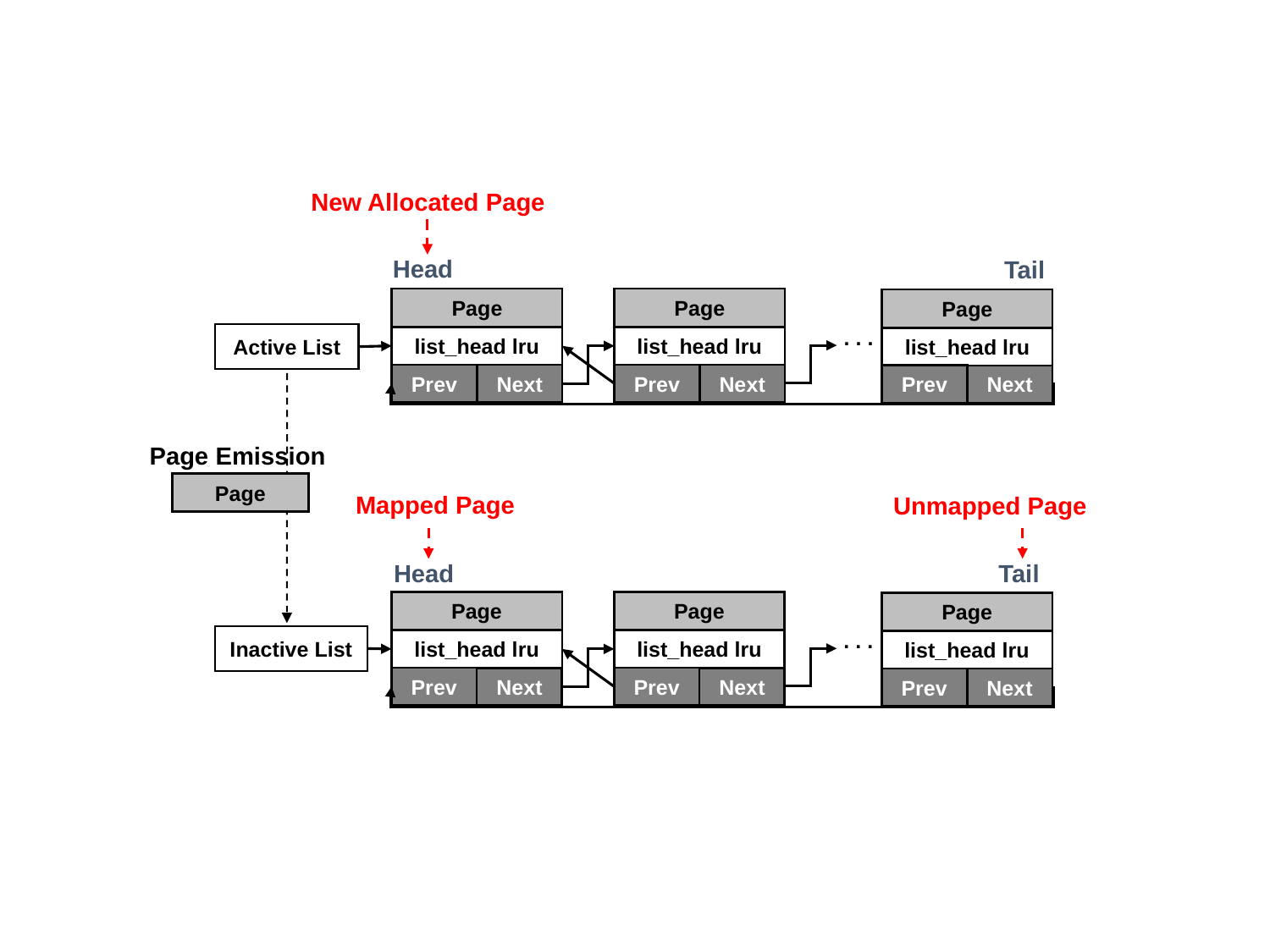

New Allocated Page
Head
Tail
Page
Page
Page
. . .
list_head lru
list_head lru
list_head lru
Prev
Prev
Next
Next
Prev
Next
Active List
Page Emission
Page
Mapped Page
Unmapped Page
Tail
Head
Page
Page
Page
. . .
list_head lru
list_head lru
list_head lru
Prev
Prev
Next
Next
Prev
Next
Inactive List